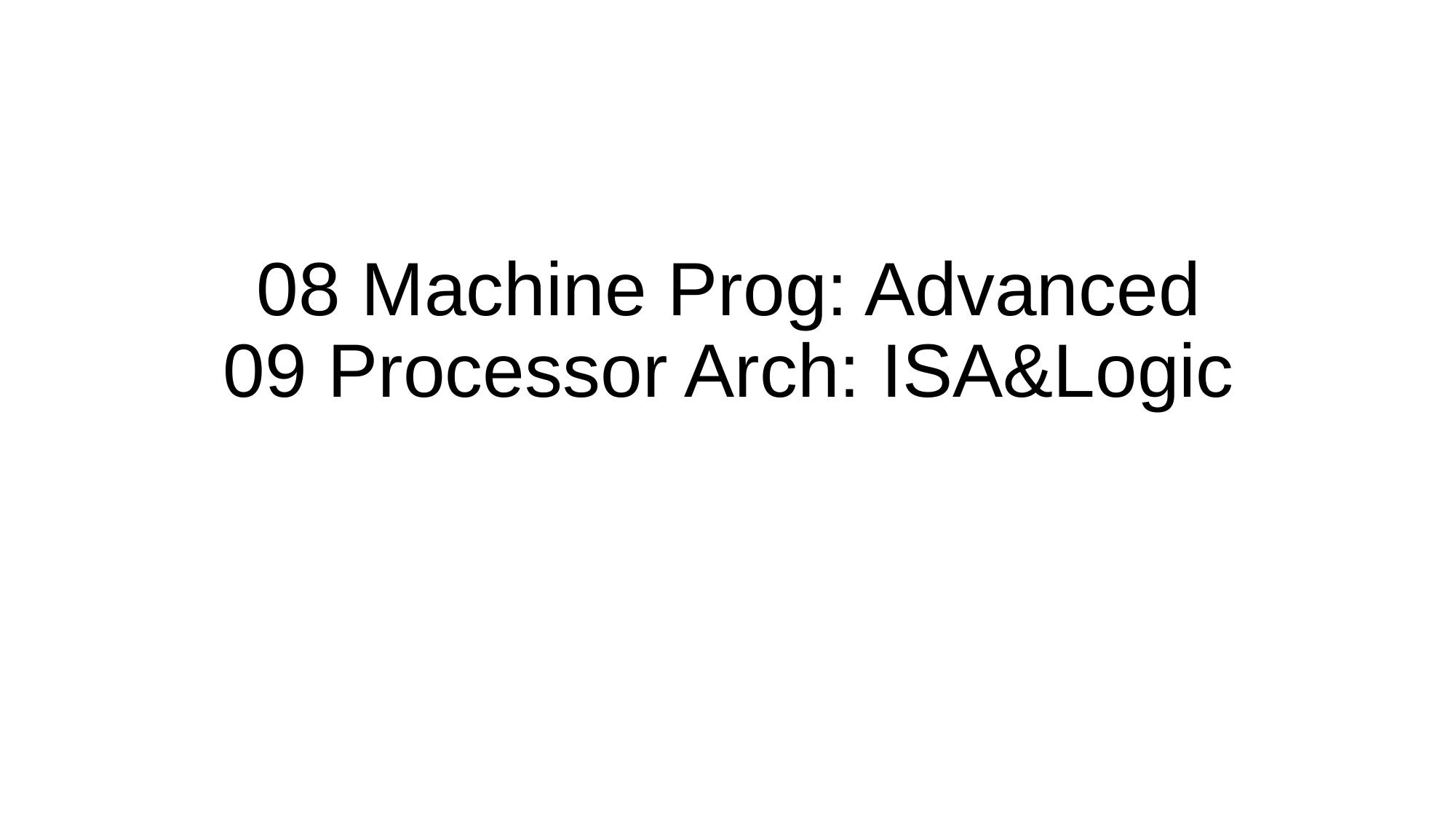

# 08 Machine Prog: Advanced 09 Processor Arch: ISA&Logic